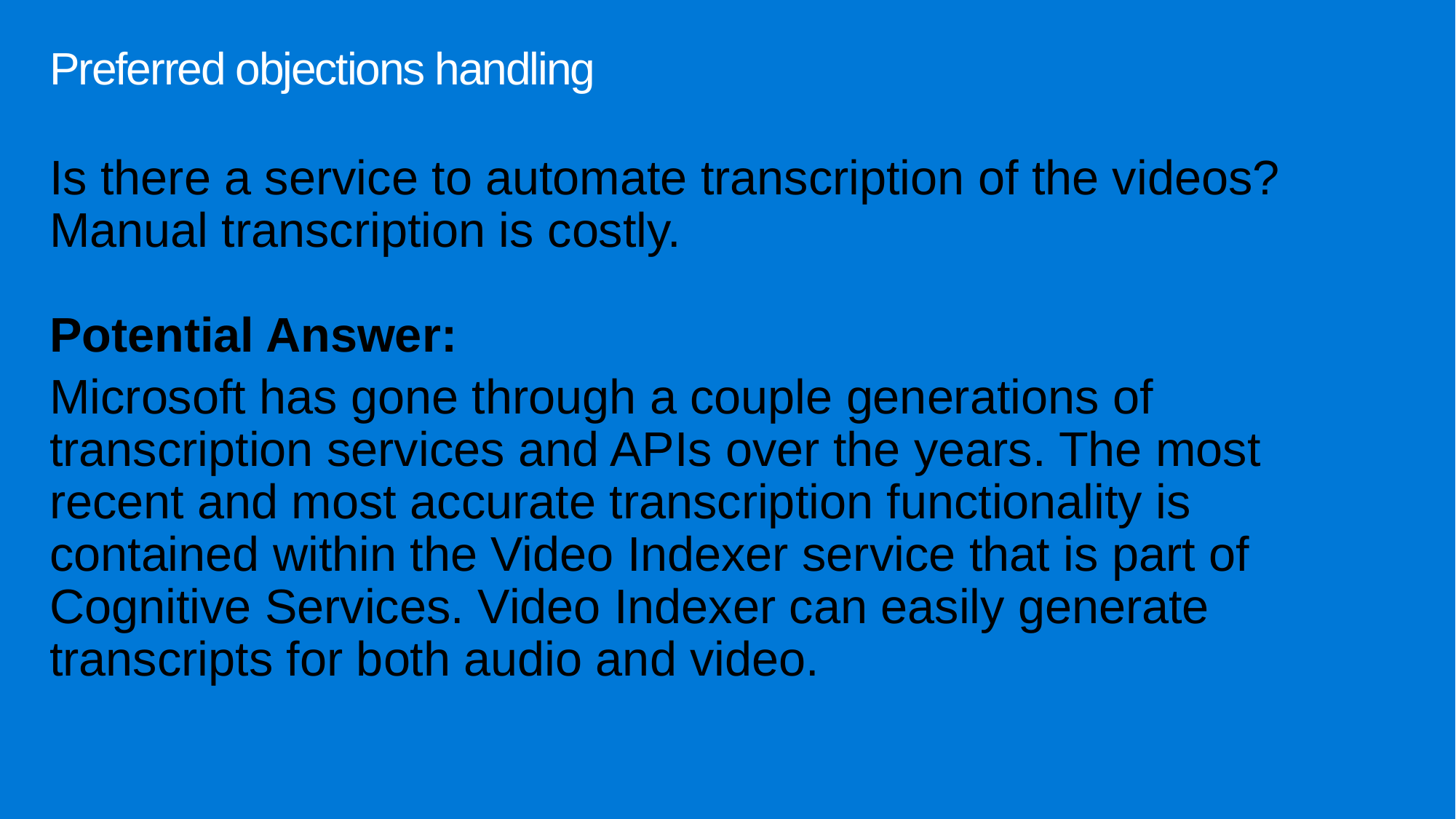

# Preferred objections handling
Is there a service to automate transcription of the videos? Manual transcription is costly.
Potential Answer:
Microsoft has gone through a couple generations of transcription services and APIs over the years. The most recent and most accurate transcription functionality is contained within the Video Indexer service that is part of Cognitive Services. Video Indexer can easily generate transcripts for both audio and video.